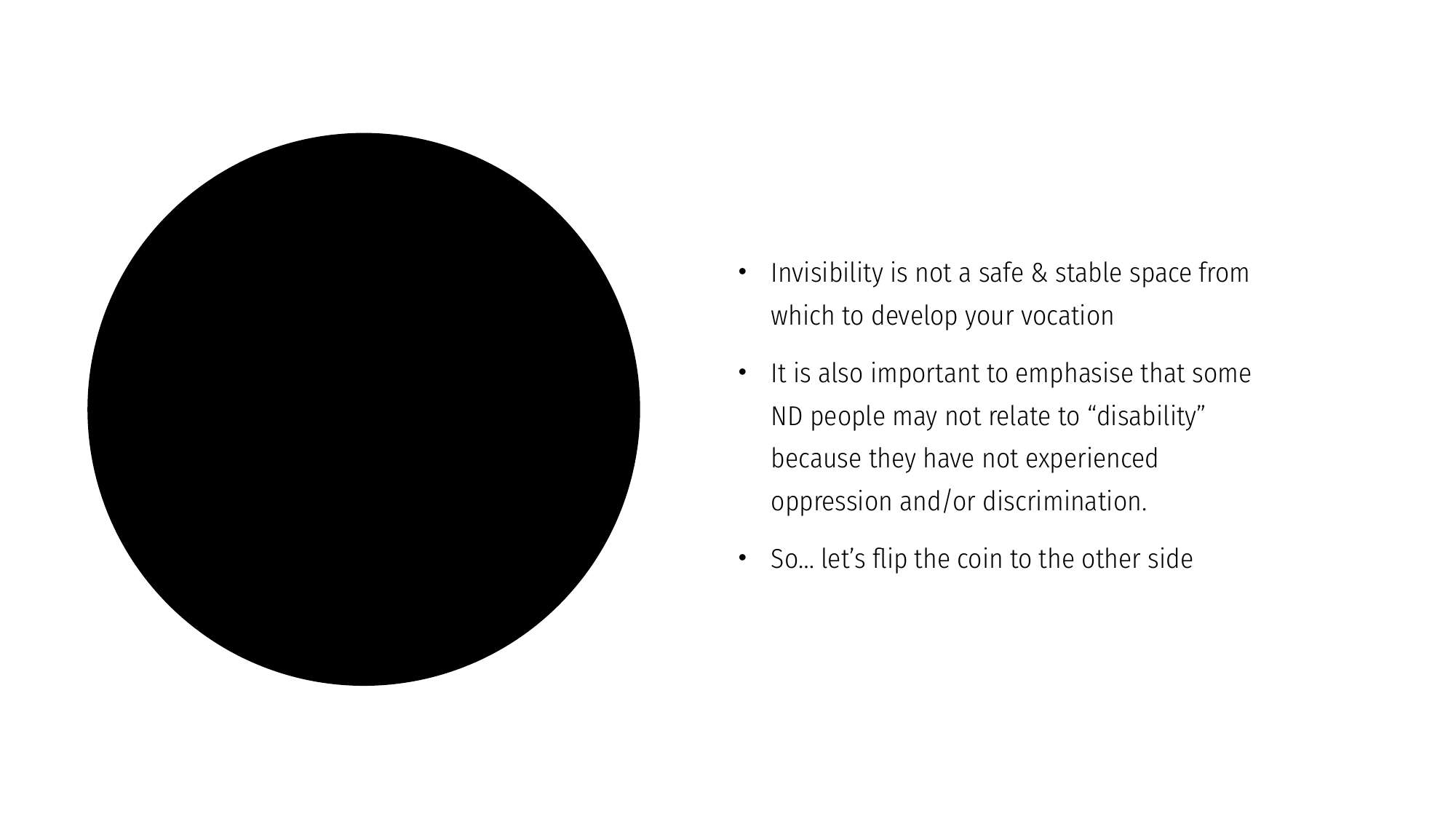

Invisibility is not a safe & stable space from which to develop your vocation
It is also important to emphasise that some ND people may not relate to “disability” because they have not experienced oppression and/or discrimination.
So… let’s flip the coin to the other side

#